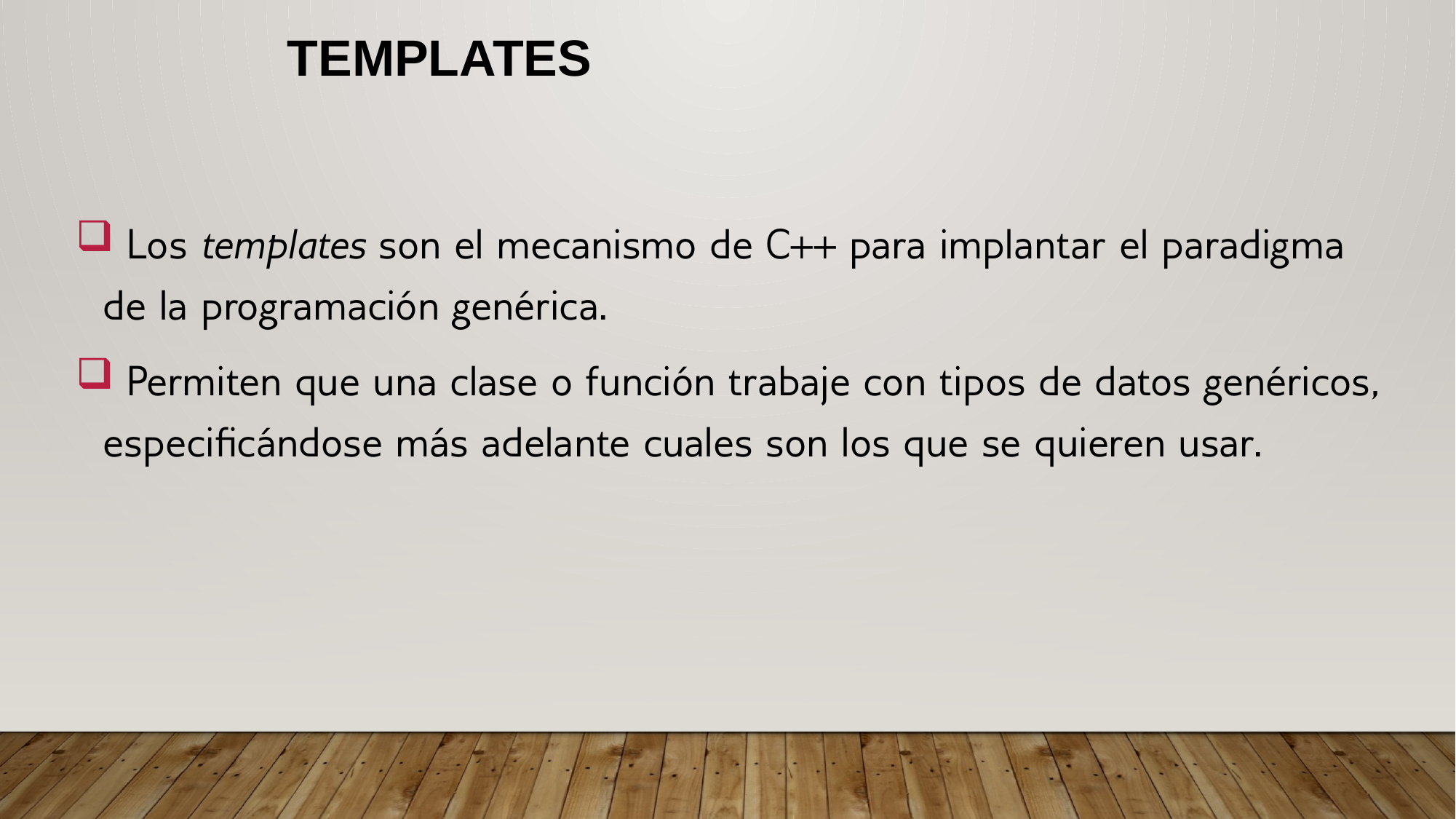

Templates
 Los templates son el mecanismo de C++ para implantar el paradigma de la programación genérica.
 Permiten que una clase o función trabaje con tipos de datos genéricos, especificándose más adelante cuales son los que se quieren usar.